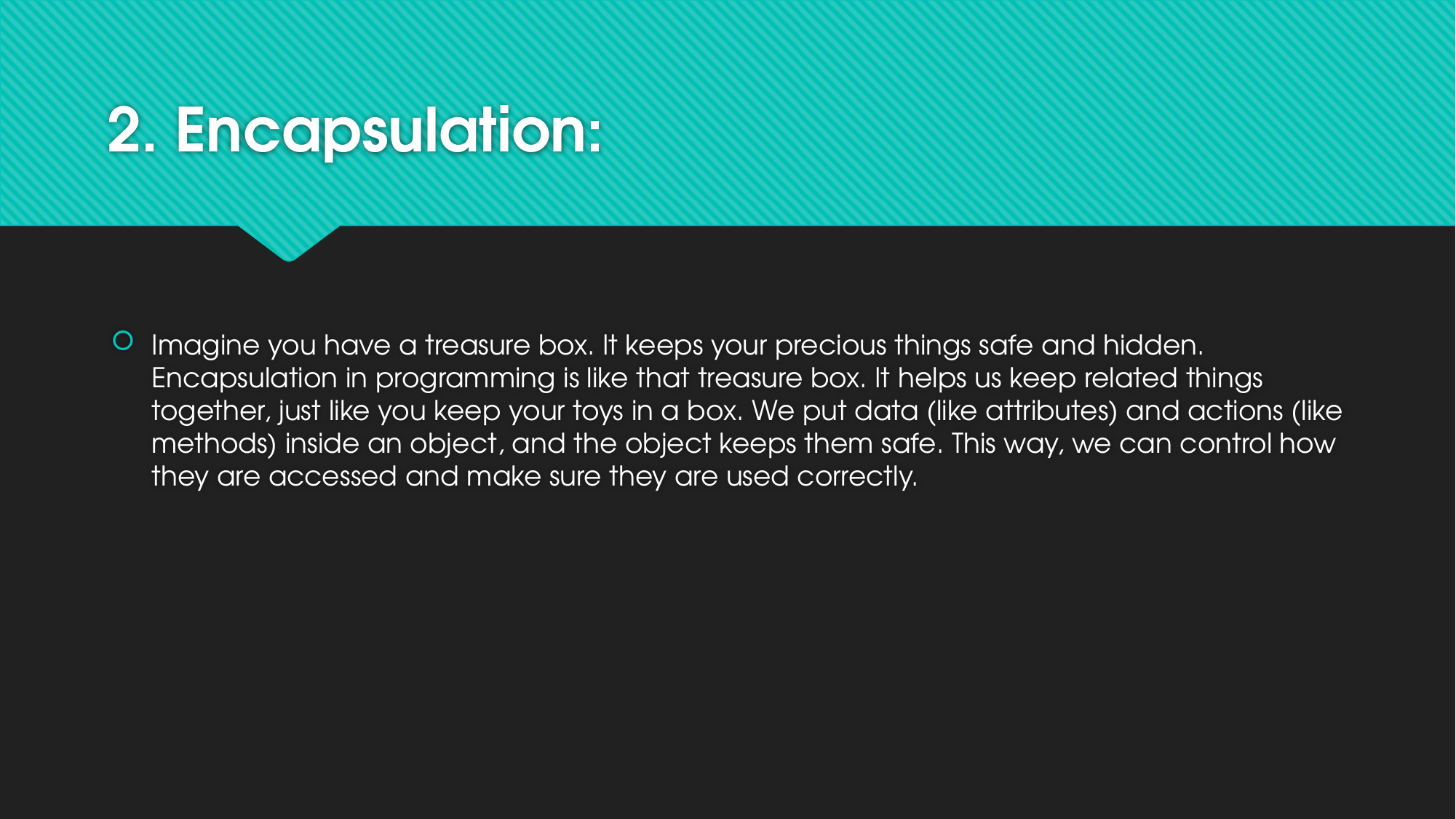

# 2. Encapsulation:
Imagine you have a treasure box. It keeps your precious things safe and hidden. Encapsulation in programming is like that treasure box. It helps us keep related things together, just like you keep your toys in a box. We put data (like attributes) and actions (like methods) inside an object, and the object keeps them safe. This way, we can control how they are accessed and make sure they are used correctly.